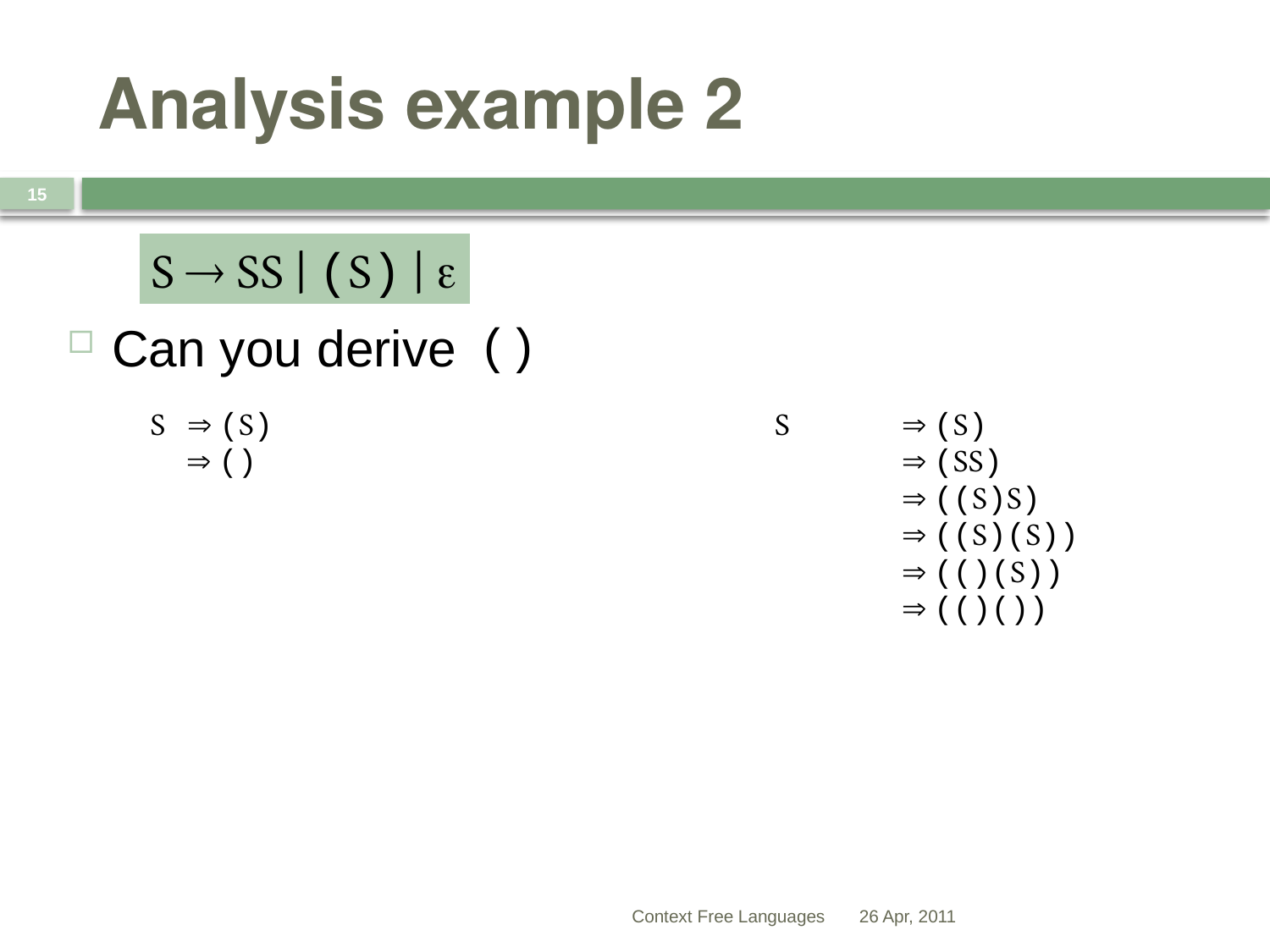

# Analysis example 2
15
S → SS | (S) | ε
()
Can you derive
S   ⇒ (S)
     ⇒ ()

S 	⇒ (S)
	⇒ (SS)
	⇒ ((S)S)
	⇒ ((S)(S))
	⇒ (()(S))
	⇒ (()())
(()())
Context Free Languages
26 Apr, 2011